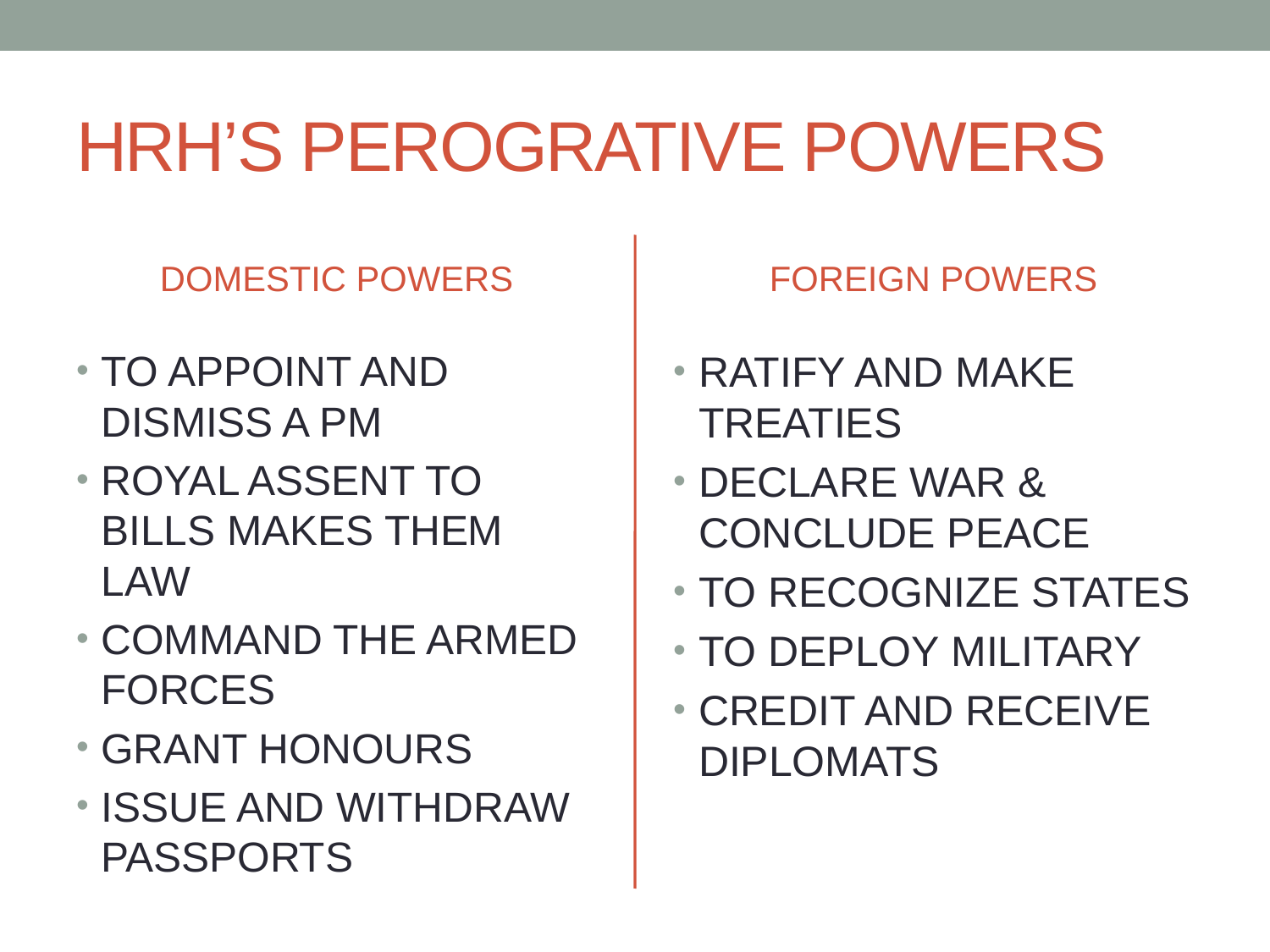

# HRH’S PEROGRATIVE POWERS
DOMESTIC POWERS
FOREIGN POWERS
TO APPOINT AND DISMISS A PM
ROYAL ASSENT TO BILLS MAKES THEM LAW
COMMAND THE ARMED FORCES
GRANT HONOURS
ISSUE AND WITHDRAW PASSPORTS
RATIFY AND MAKE TREATIES
DECLARE WAR & CONCLUDE PEACE
TO RECOGNIZE STATES
TO DEPLOY MILITARY
CREDIT AND RECEIVE DIPLOMATS